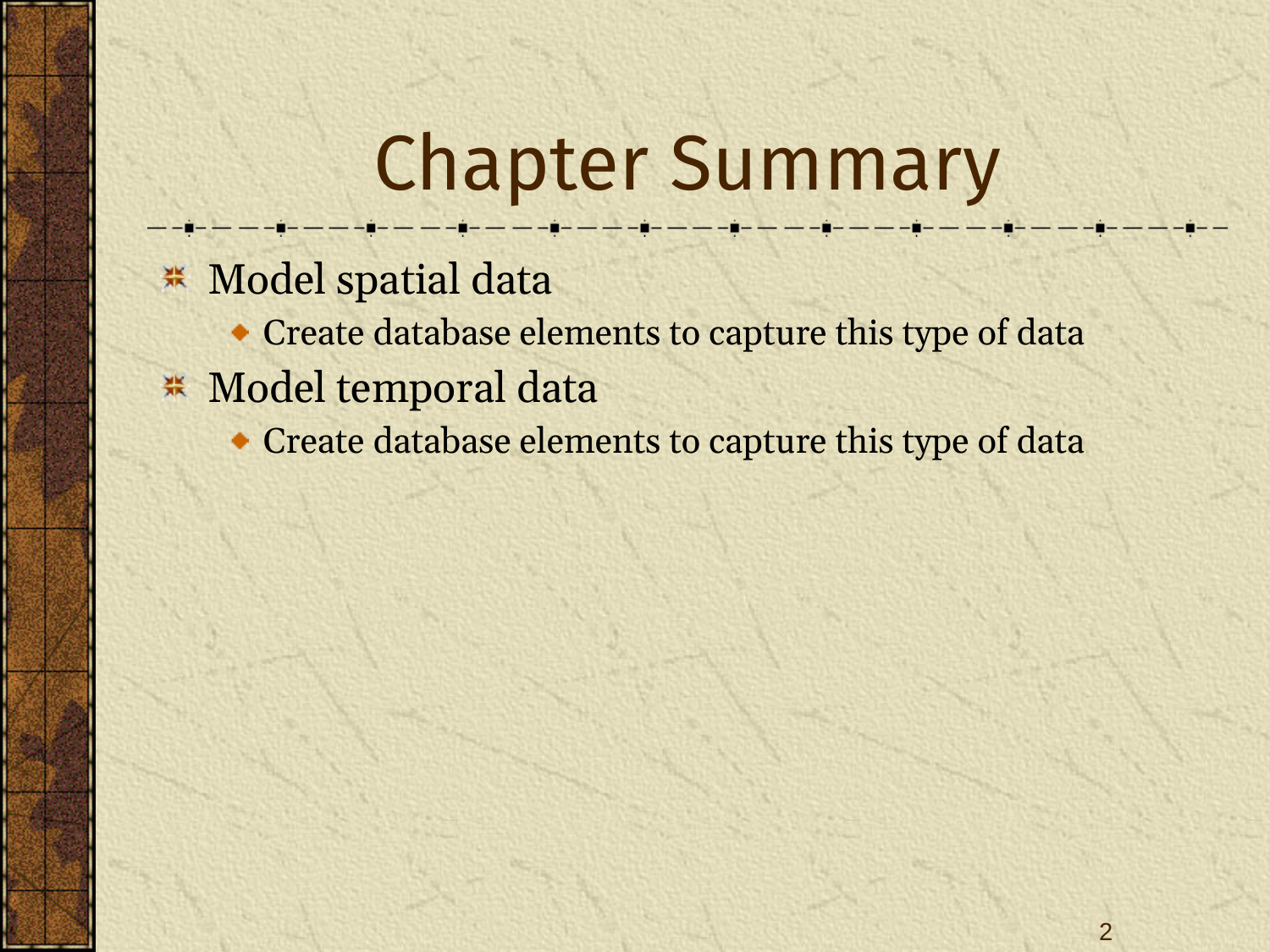

# Chapter Summary
Model spatial data
Create database elements to capture this type of data
Model temporal data
Create database elements to capture this type of data
2